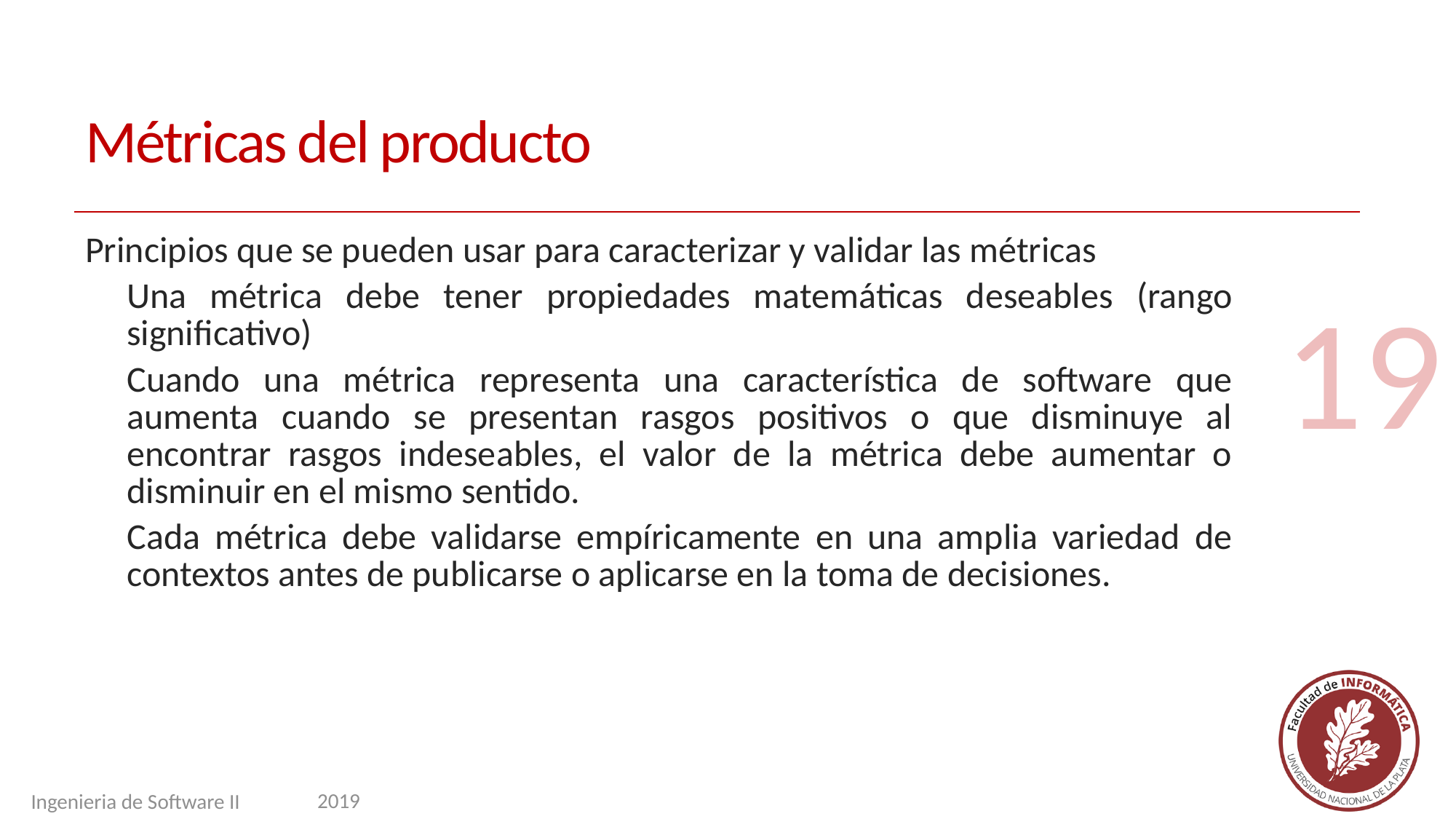

# Métricas del producto
Principios que se pueden usar para caracterizar y validar las métricas
Una métrica debe tener propiedades matemáticas deseables (rango significativo)
Cuando una métrica representa una característica de software que aumenta cuando se presentan rasgos positivos o que disminuye al encontrar rasgos indeseables, el valor de la métrica debe aumentar o disminuir en el mismo sentido.
Cada métrica debe validarse empíricamente en una amplia variedad de contextos antes de publicarse o aplicarse en la toma de decisiones.
19
2019
Ingenieria de Software II